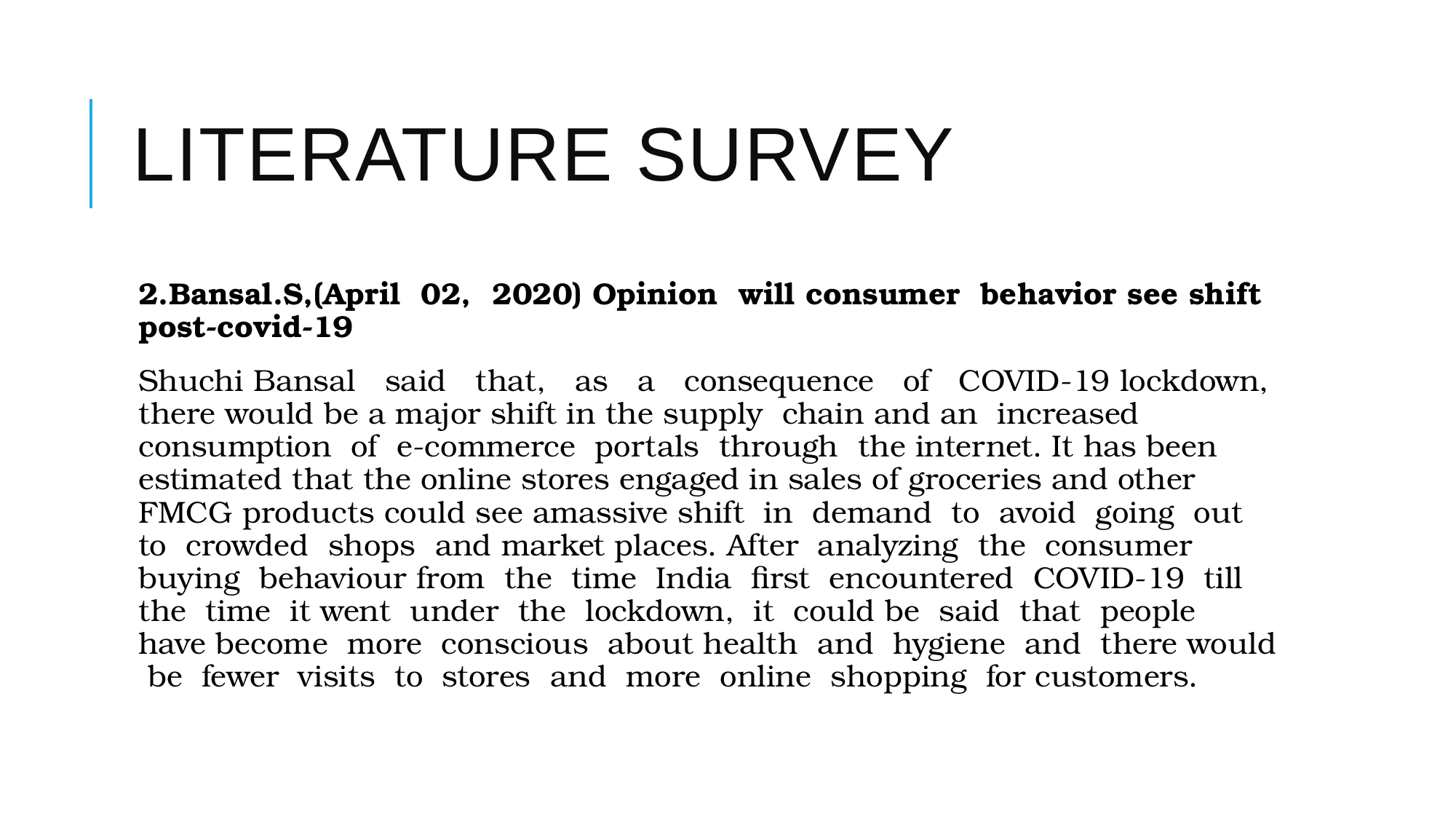

# Literature survey
2.Bansal.S,(April  02,  2020) Opinion  will consumer  behavior see shift post-covid-19
Shuchi Bansal   said   that,   as   a   consequence   of   COVID-19 lockdown, there would be a major shift in the supply  chain and an  increased  consumption  of  e-commerce  portals  through  the internet. It has been estimated that the online stores engaged in sales of groceries and other FMCG products could see amassive shift  in  demand  to  avoid  going  out  to  crowded  shops  and market places. After  analyzing  the  consumer  buying  behaviour from  the  time  India  first  encountered  COVID-19  till the  time  it went  under  the  lockdown,  it  could be  said  that  people  have become  more  conscious  about health  and  hygiene  and  there would  be  fewer  visits  to  stores  and  more  online  shopping  for customers.